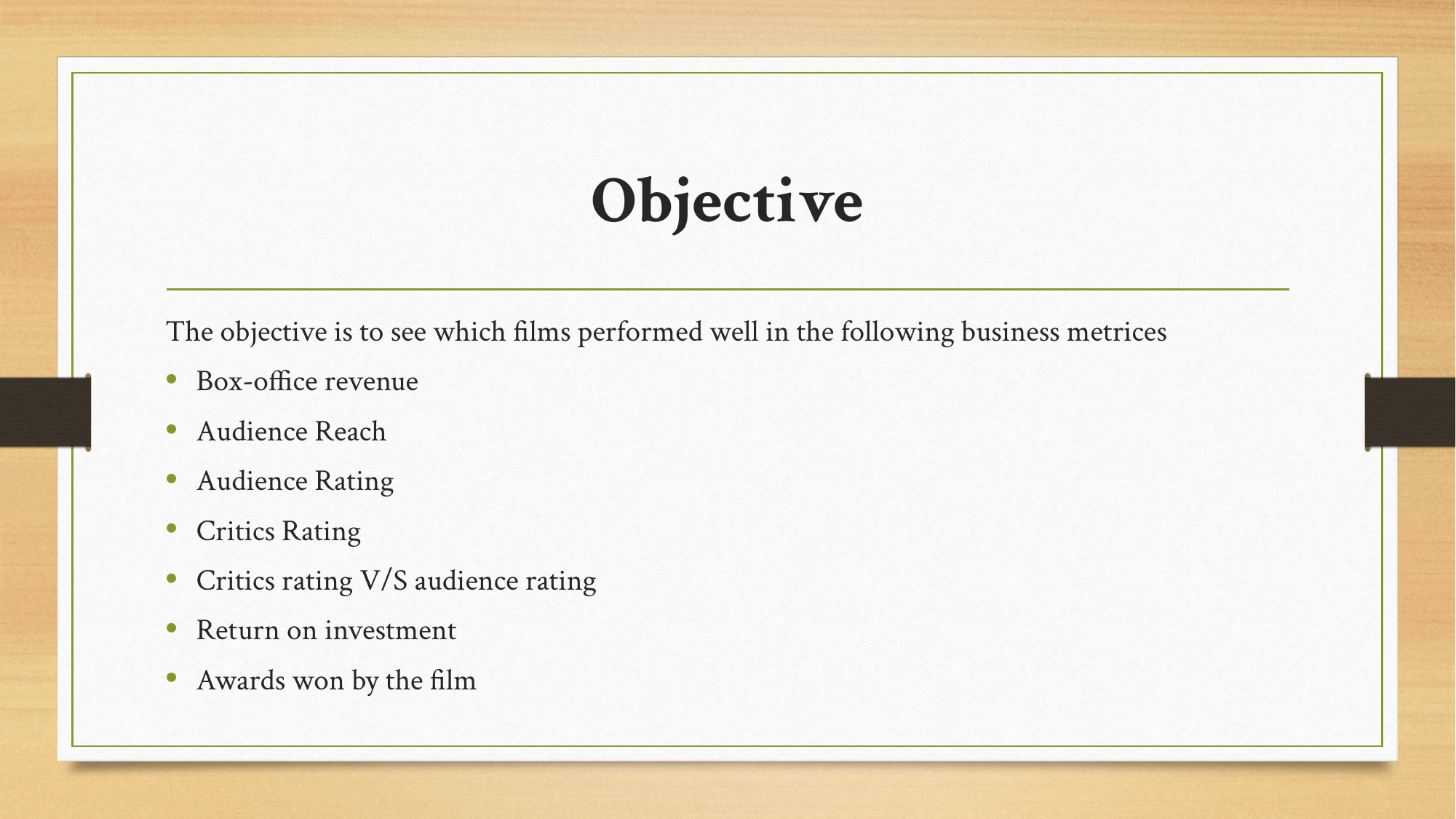

# Objective
The objective is to see which films performed well in the following business metrices
Box-office revenue
Audience Reach
Audience Rating
Critics Rating
Critics rating V/S audience rating
Return on investment
Awards won by the film